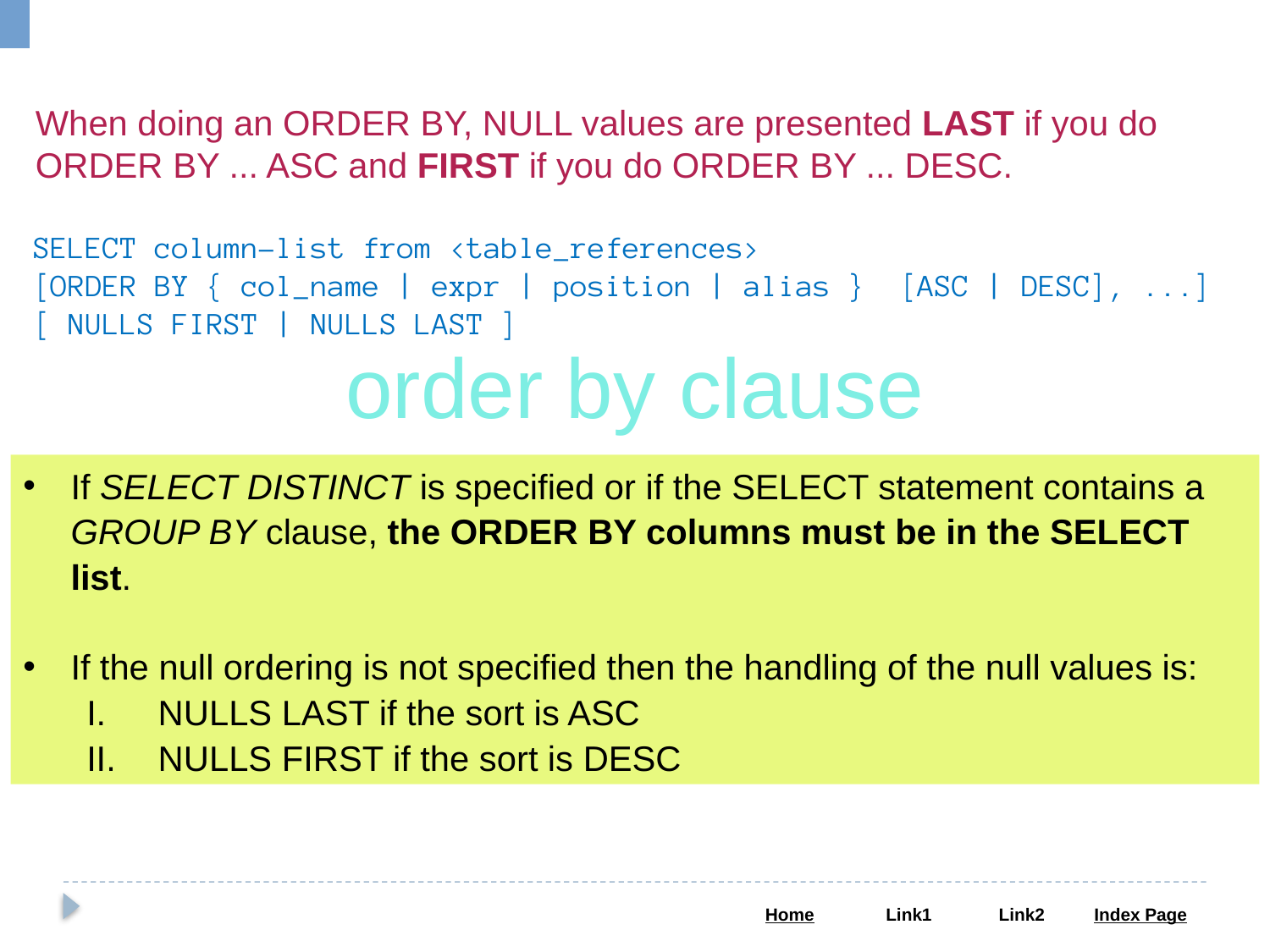

When doing an ORDER BY, NULL values are presented LAST if you do ORDER BY ... ASC and FIRST if you do ORDER BY ... DESC.
SELECT column-list from <table_references>
[ORDER BY { col_name | expr | position | alias }  [ASC | DESC], ...] [ NULLS FIRST | NULLS LAST ]
order by clause
If SELECT DISTINCT is specified or if the SELECT statement contains a GROUP BY clause, the ORDER BY columns must be in the SELECT list.

If the null ordering is not specified then the handling of the null values is:
NULLS LAST if the sort is ASC
NULLS FIRST if the sort is DESC